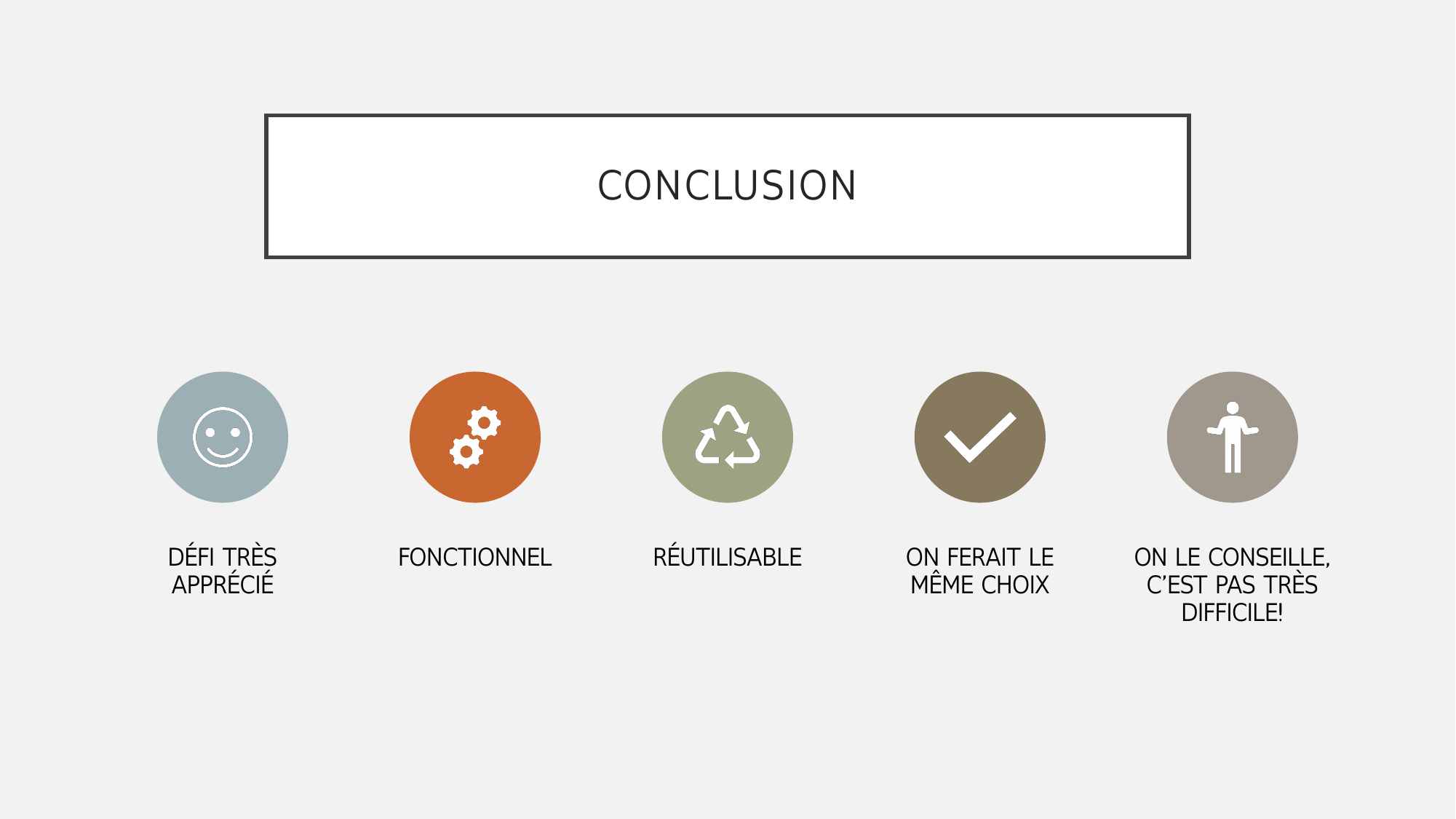

# Conclusion
Défi très apprécié
Fonctionnel
Réutilisable
On ferait le même choix
On le conseille, c’est pas très difficile!